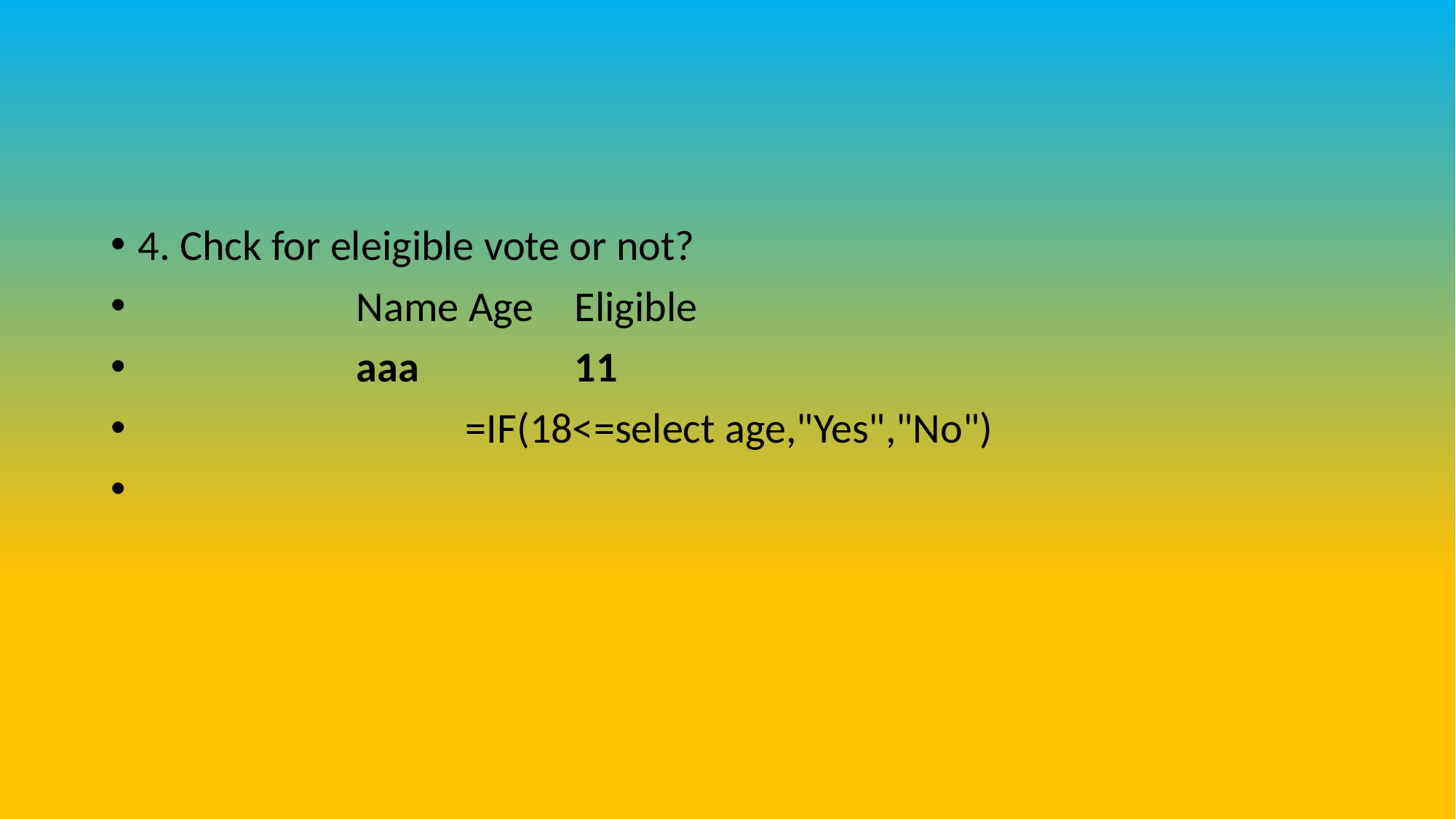

#
4. Chck for eleigible vote or not?
 	 	Name Age 	Eligible
 	 	aaa 	 	11
 	 	 	=IF(18<=select age,"Yes","No")